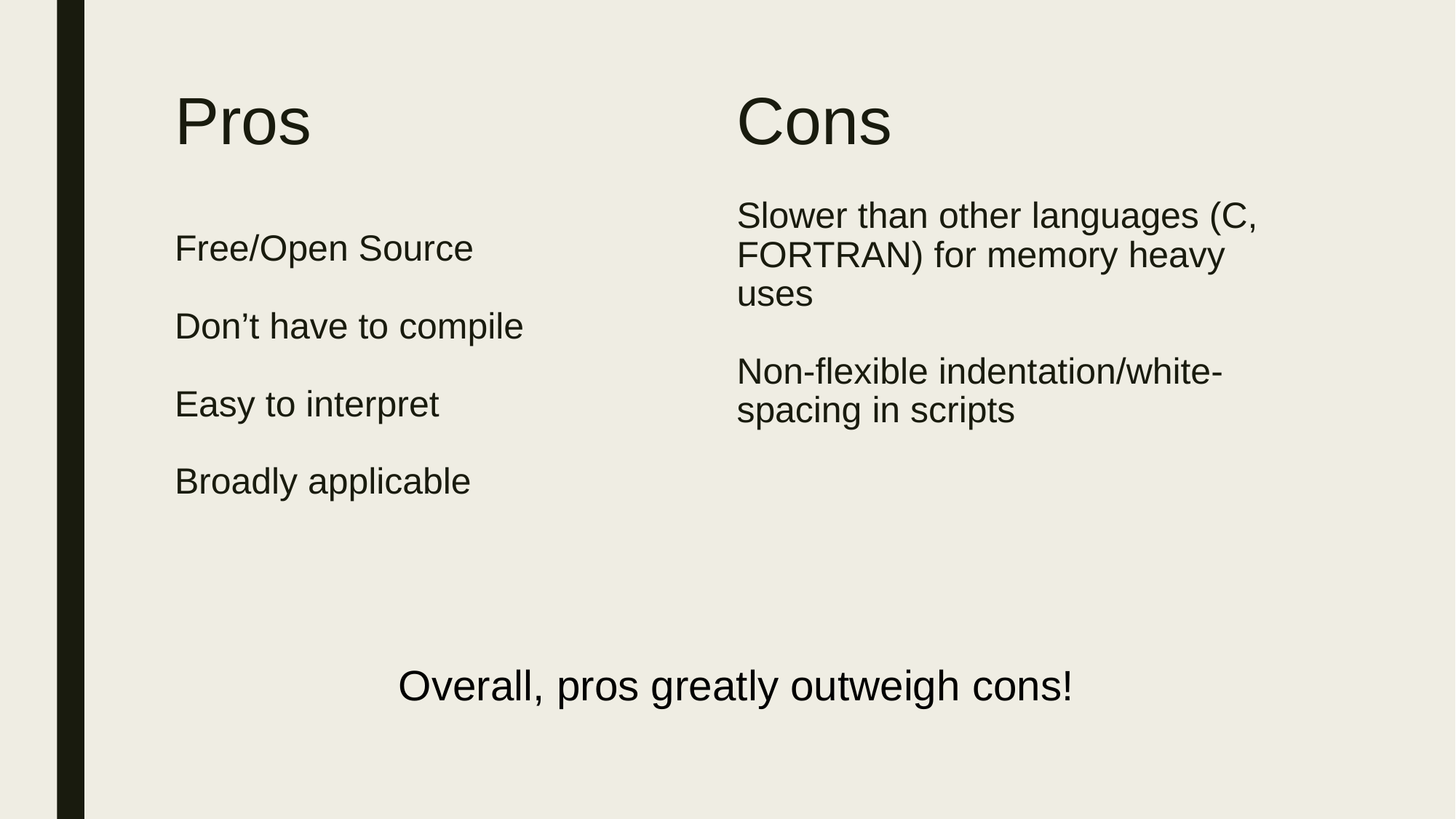

# Pros Free/Open Source Don’t have to compile Easy to interpret Broadly applicable Cons Slower than other languages (C, FORTRAN) for memory heavy uses Non-flexible indentation/white-spacing in scripts
Overall, pros greatly outweigh cons!